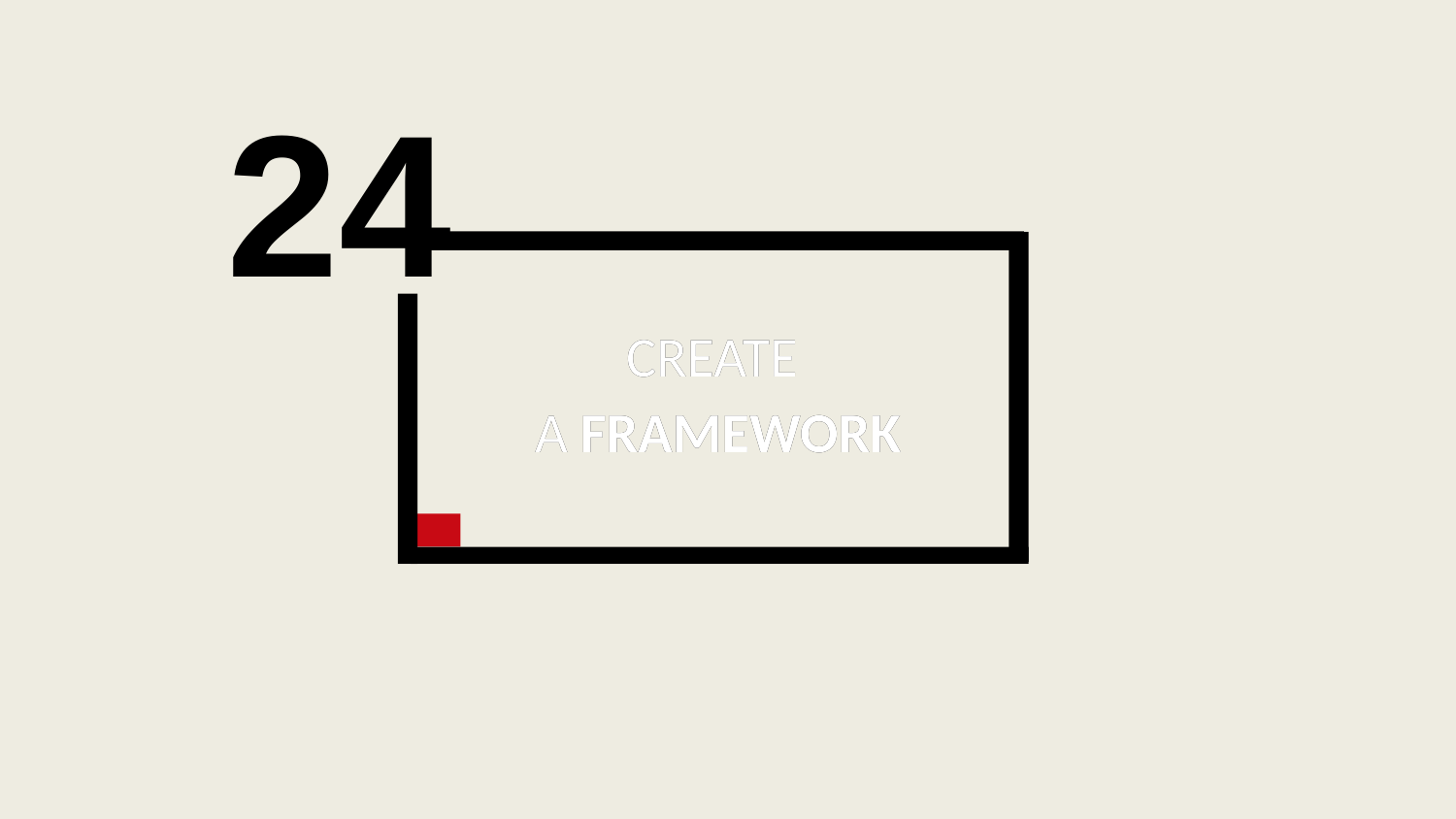

24

CREATE
CREATE

A FRAMEWORK
A FRAMEWORK